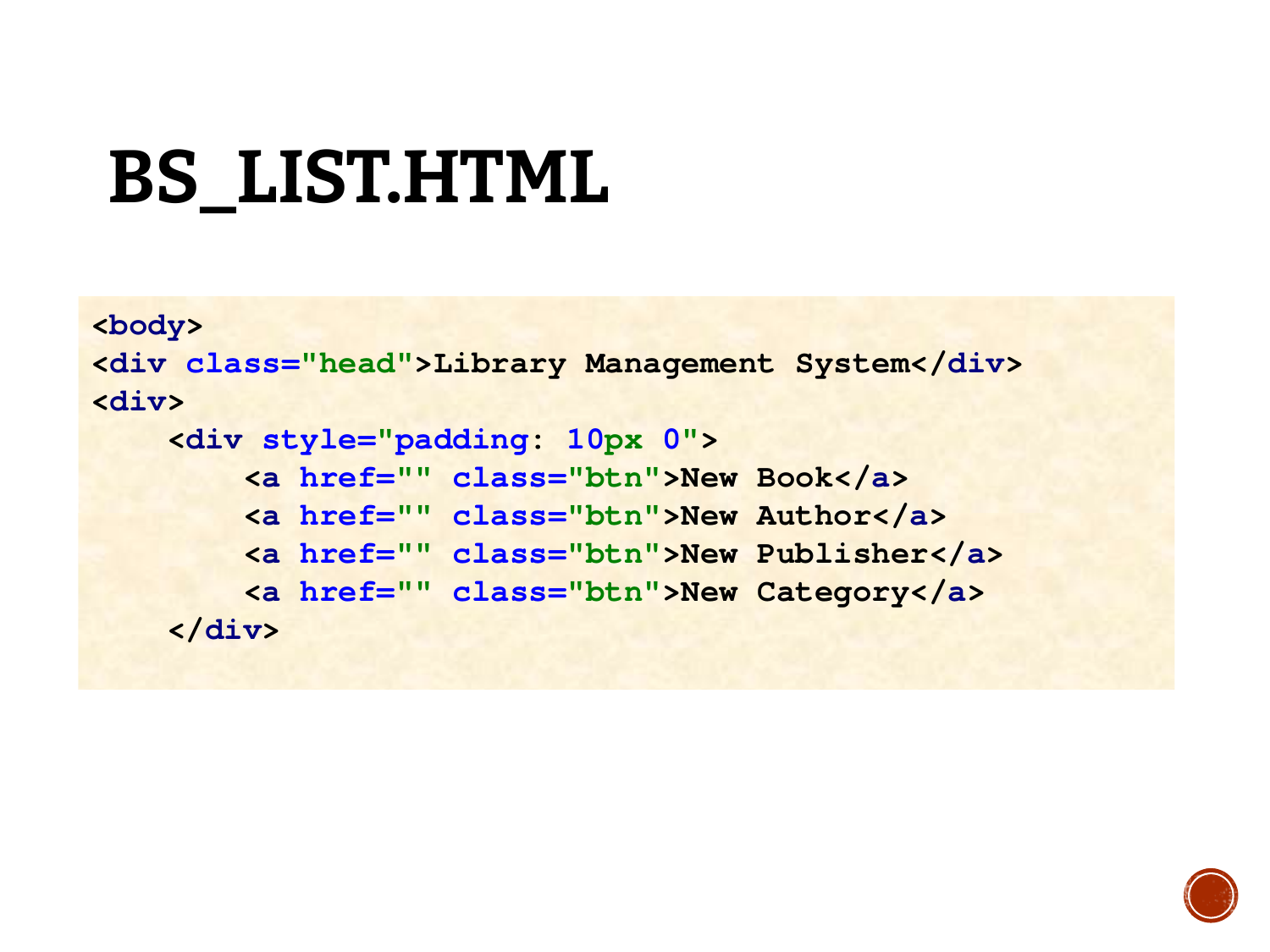

# Bs_list.html
<body>
<div class="head">Library Management System</div>
<div>
    <div style="padding: 10px 0">
        <a href="" class="btn">New Book</a>
        <a href="" class="btn">New Author</a>
        <a href="" class="btn">New Publisher</a>
        <a href="" class="btn">New Category</a>
    </div>